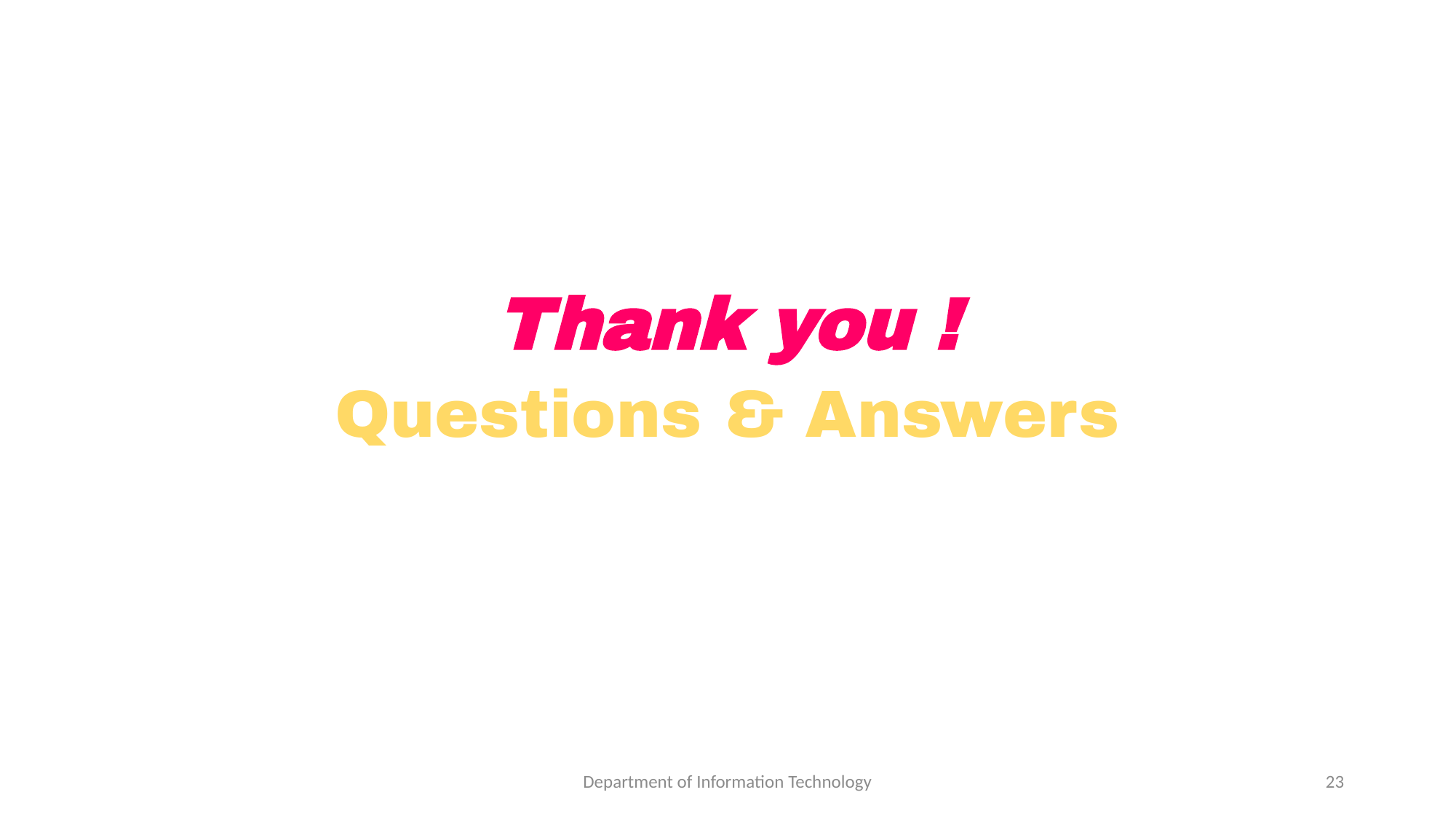

Thank you !
Questions & Answers
Department of Information Technology
23